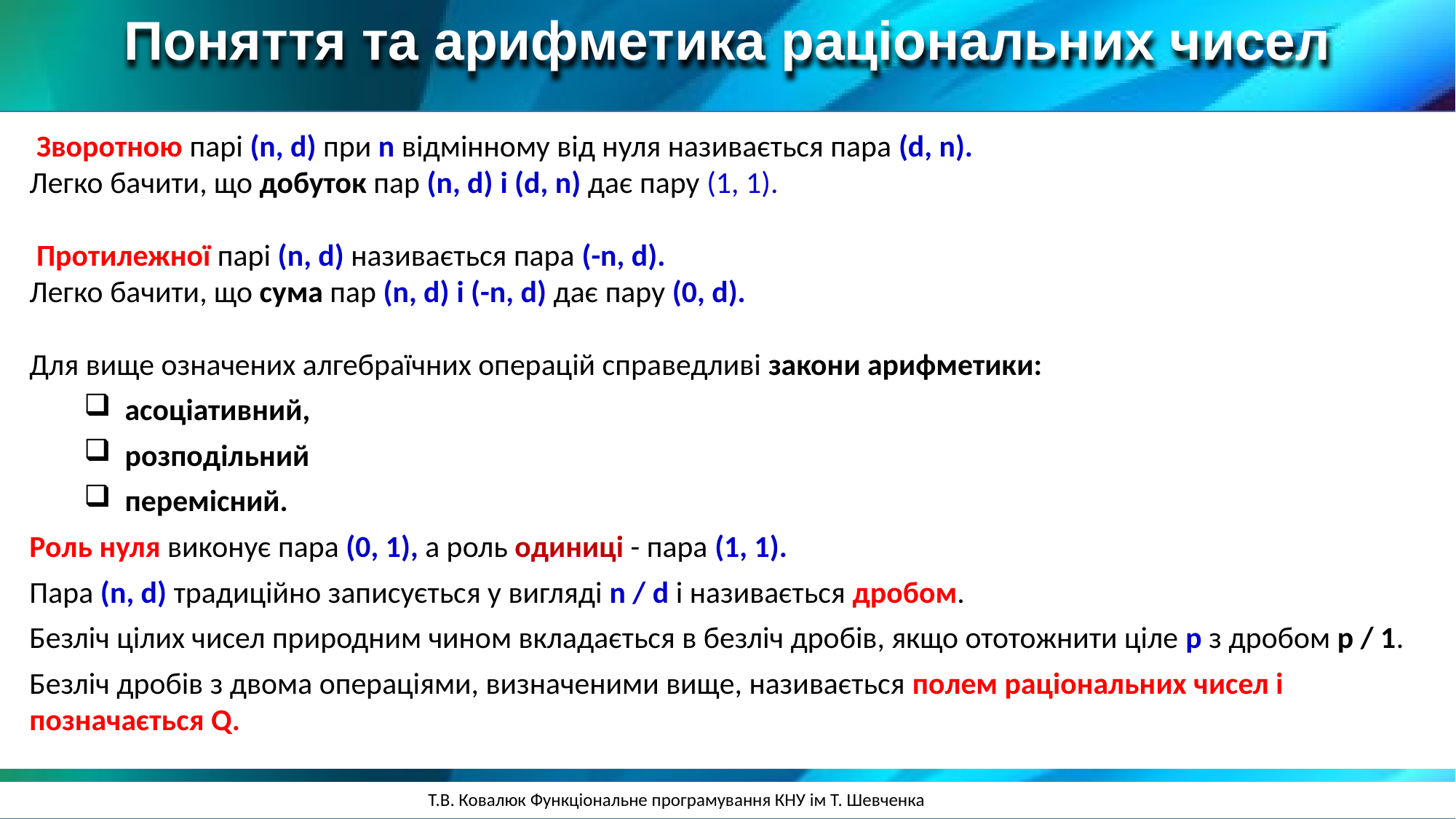

Поняття та арифметика раціональних чисел
 Зворотною парі (n, d) при n відмінному від нуля називається пара (d, n).
Легко бачити, що добуток пар (n, d) і (d, n) дає пару (1, 1).

 Протилежної парі (n, d) називається пара (-n, d).
Легко бачити, що сума пар (n, d) і (-n, d) дає пару (0, d).

Для вище означених алгебраїчних операцій справедливі закони арифметики:
асоціативний,
розподільний
перемісний.
Роль нуля виконує пара (0, 1), а роль одиниці - пара (1, 1).
Пара (n, d) традиційно записується у вигляді n / d і називається дробом.
Безліч цілих чисел природним чином вкладається в безліч дробів, якщо ототожнити ціле p з дробом p / 1.
Безліч дробів з двома операціями, визначеними вище, називається полем раціональних чисел і позначається Q.